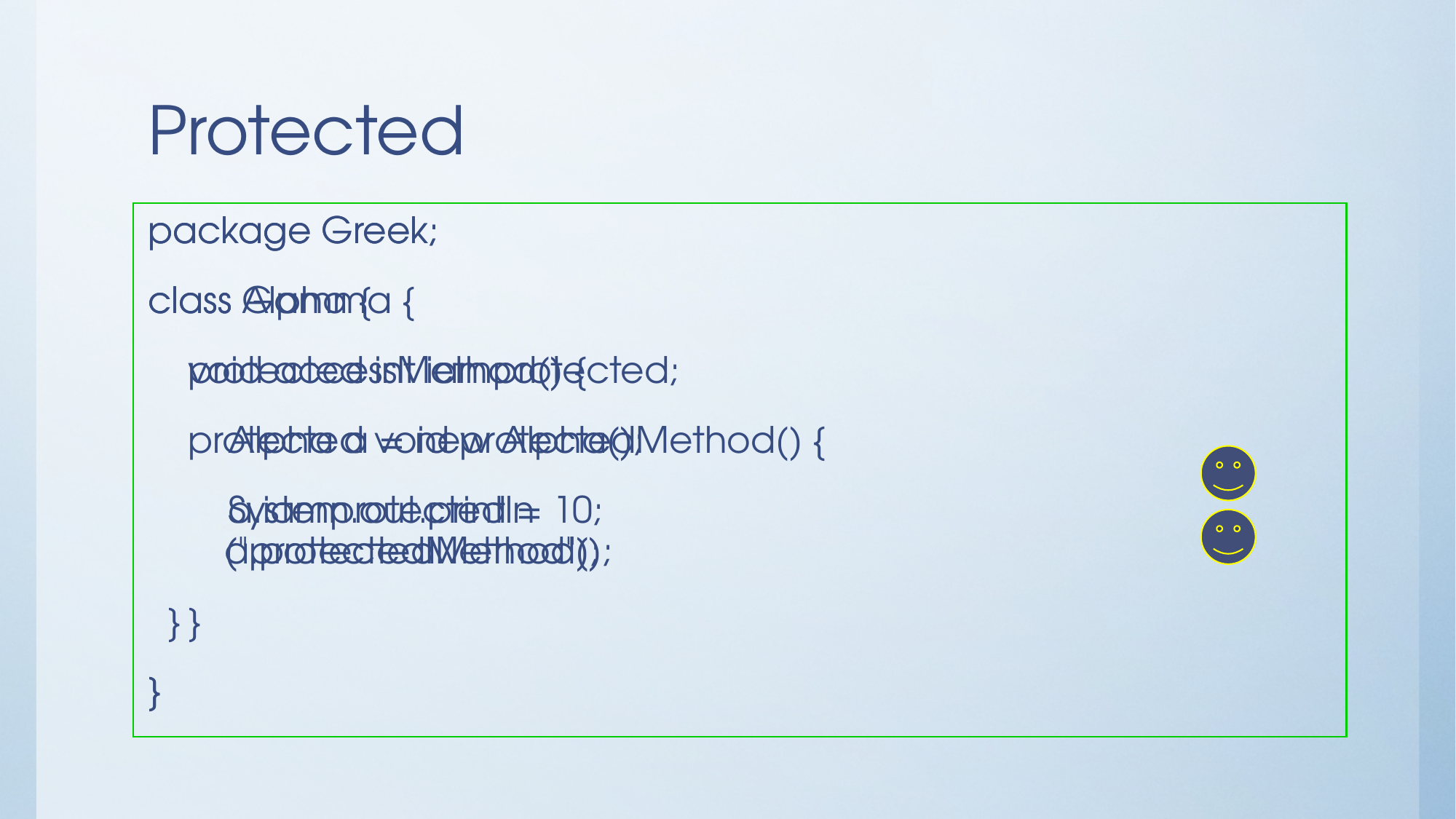

# Protected
package Greek;
class Alpha {
    protected int iamprotected;
    protected void protectedMethod() {
        System.out.println
    ("protectedMethod");
    }
}
package Greek;
class Gamma {
    void accessMethod() {
        Alpha a = new Alpha();
        a.iamprotected = 10;
    a.protectedMethod();
  }
}